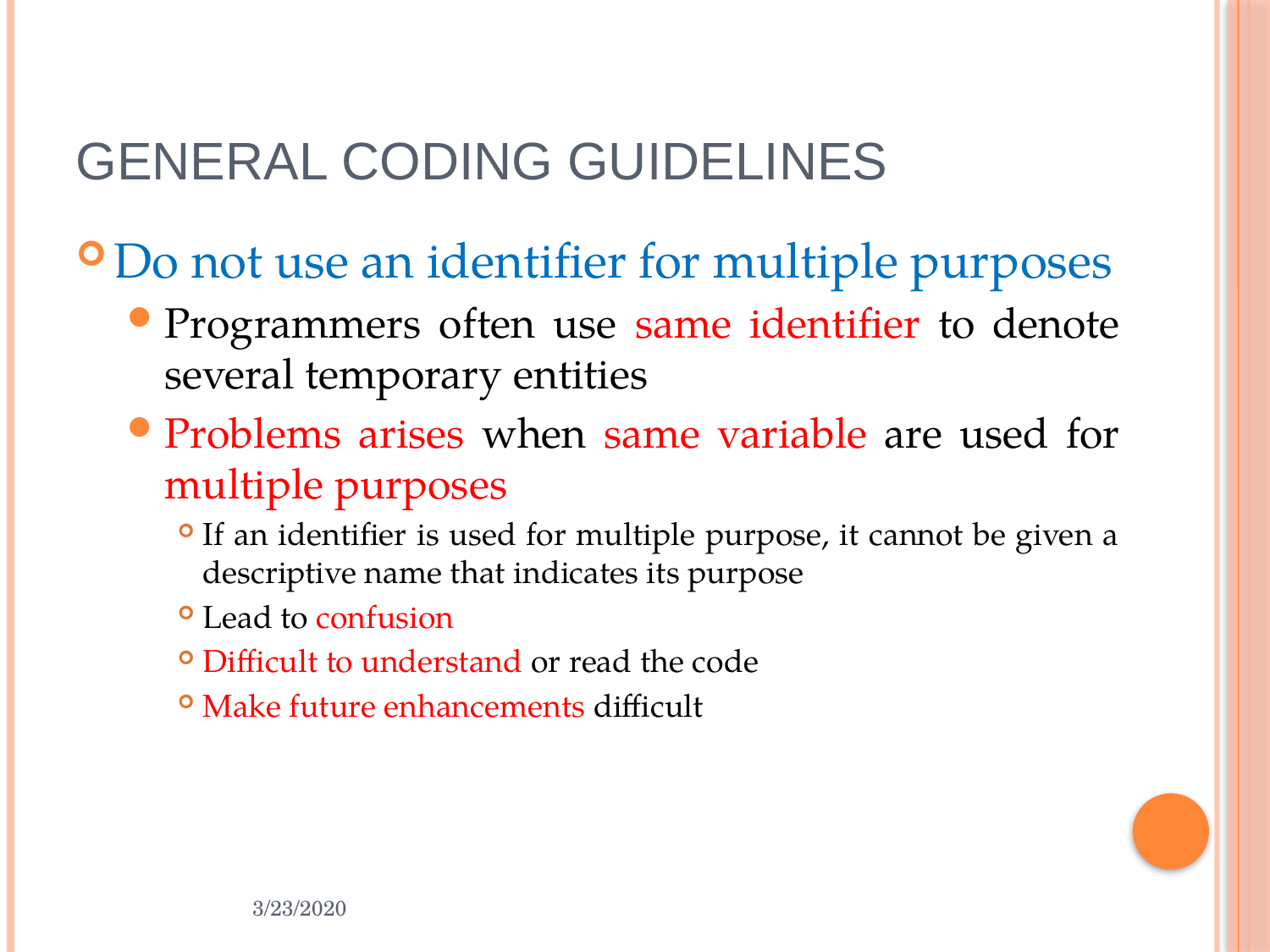

# General coding guidelines
Do not use an identifier for multiple purposes
Programmers often use same identifier to denote several temporary entities
Problems arises when same variable are used for multiple purposes
If an identifier is used for multiple purpose, it cannot be given a descriptive name that indicates its purpose
Lead to confusion
Difficult to understand or read the code
Make future enhancements difficult

3/23/2020
19